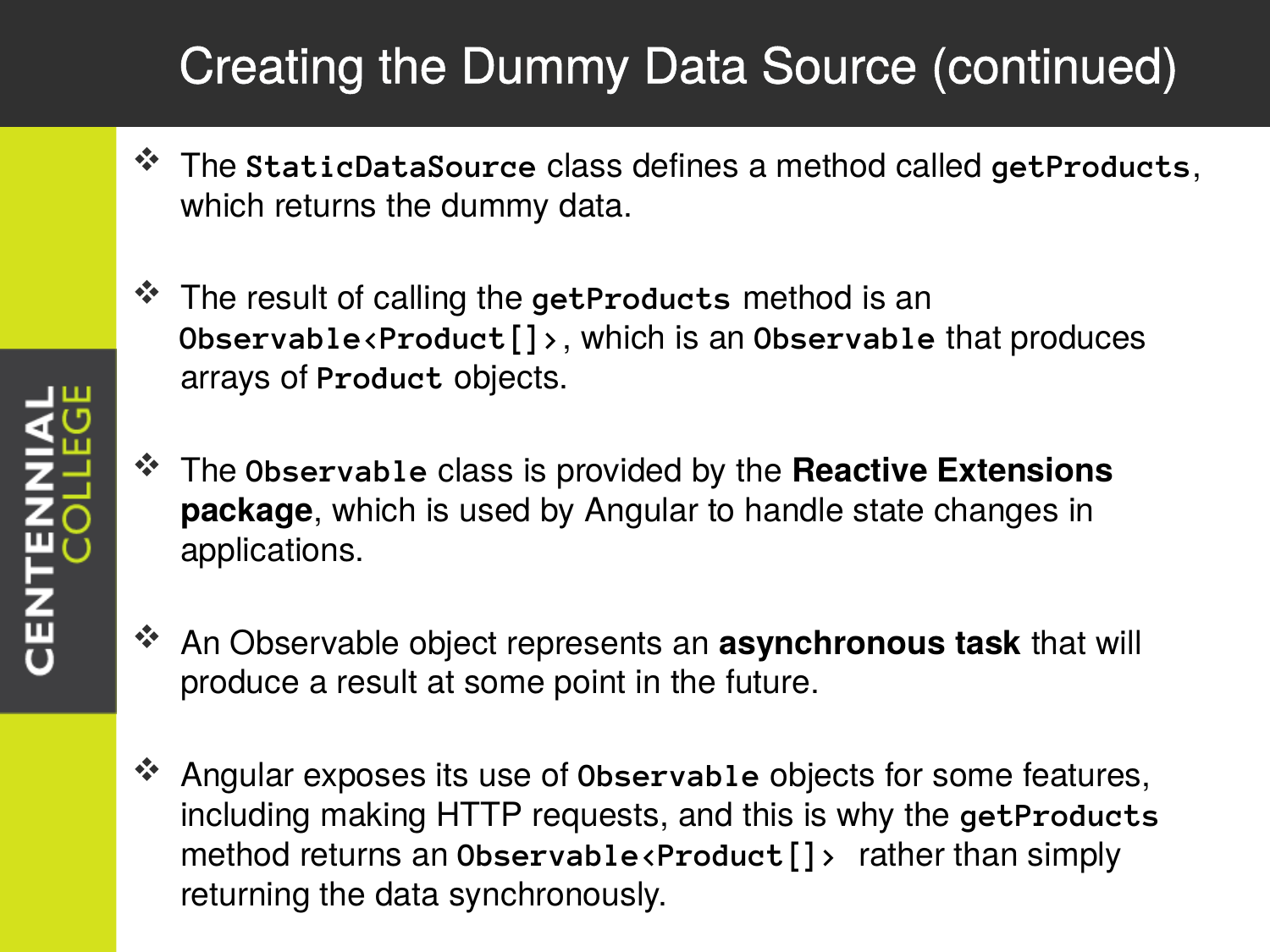

# Creating the Dummy Data Source (continued)
The StaticDataSource class defines a method called getProducts, which returns the dummy data.

The result of calling the getProducts method is an Observable<Product[]>, which is an Observable that produces arrays of Product objects.

The Observable class is provided by the Reactive Extensions package, which is used by Angular to handle state changes in applications.

An Observable object represents an asynchronous task that will produce a result at some point in the future.

Angular exposes its use of Observable objects for some features, including making HTTP requests, and this is why the getProducts method returns an Observable<Product[]> rather than simply returning the data synchronously.